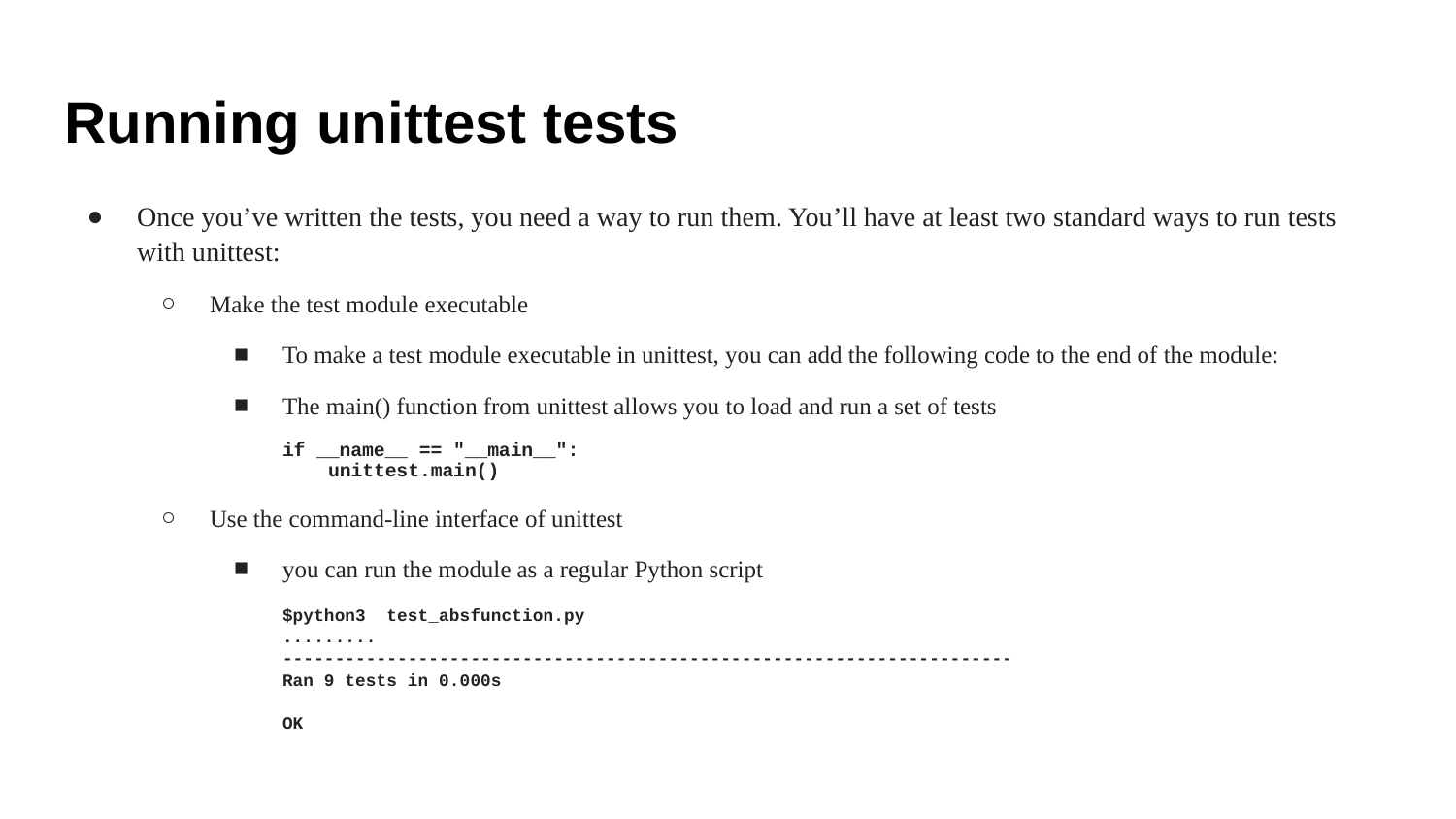

# Running unittest tests
Once you’ve written the tests, you need a way to run them. You’ll have at least two standard ways to run tests with unittest:
Make the test module executable
To make a test module executable in unittest, you can add the following code to the end of the module:
The main() function from unittest allows you to load and run a set of tests
if __name__ == "__main__":
    unittest.main()
Use the command-line interface of unittest
you can run the module as a regular Python script
$python3  test_absfunction.py
.........
----------------------------------------------------------------------
Ran 9 tests in 0.000s

OK